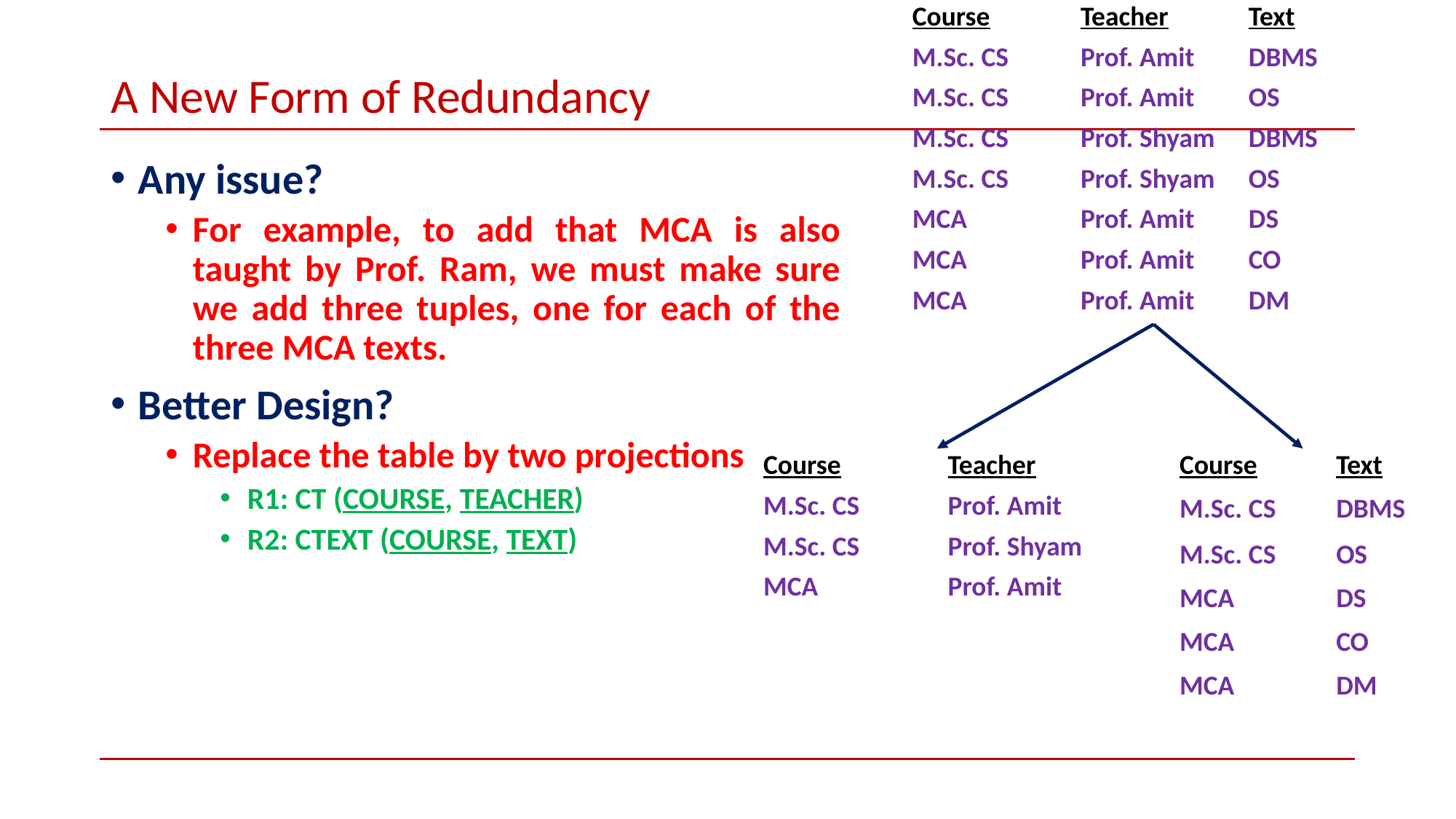

| Course | Teacher | Text |
| --- | --- | --- |
| M.Sc. CS | Prof. Amit | DBMS |
| M.Sc. CS | Prof. Amit | OS |
| M.Sc. CS | Prof. Shyam | DBMS |
| M.Sc. CS | Prof. Shyam | OS |
| MCA | Prof. Amit | DS |
| MCA | Prof. Amit | CO |
| MCA | Prof. Amit | DM |
# A New Form of Redundancy
Any issue?
For example, to add that MCA is also taught by Prof. Ram, we must make sure we add three tuples, one for each of the three MCA texts.
Better Design?
Replace the table by two projections
R1: CT (COURSE, TEACHER)
R2: CTEXT (COURSE, TEXT)

| Course | Teacher |
| --- | --- |
| M.Sc. CS | Prof. Amit |
| M.Sc. CS | Prof. Shyam |
| MCA | Prof. Amit |
| Course | Text |
| --- | --- |
| M.Sc. CS | DBMS |
| M.Sc. CS | OS |
| MCA | DS |
| MCA | CO |
| MCA | DM |